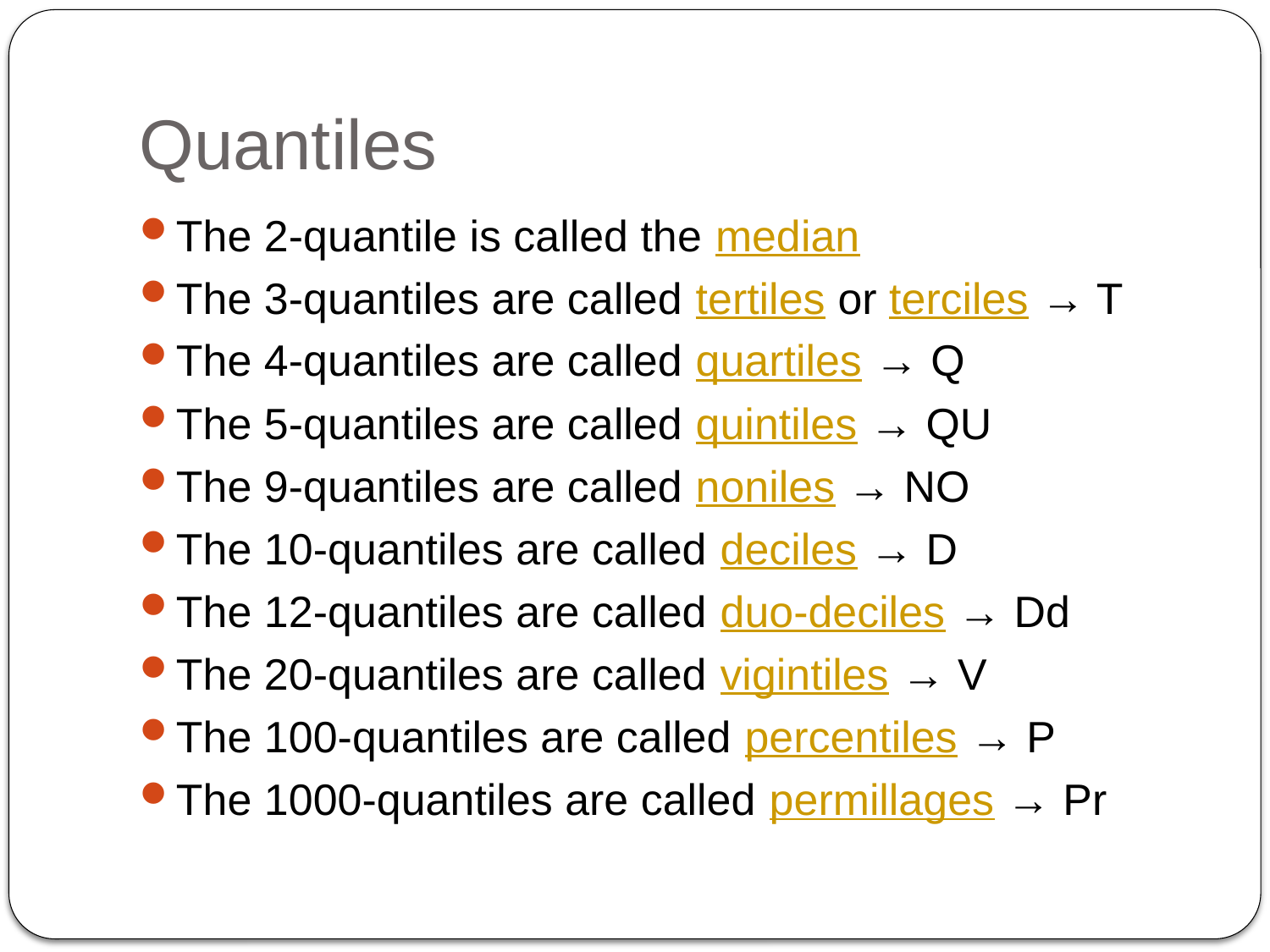

# Quantiles
The 2-quantile is called the median
The 3-quantiles are called tertiles or terciles → T
The 4-quantiles are called quartiles → Q
The 5-quantiles are called quintiles → QU
The 9-quantiles are called noniles → NO
The 10-quantiles are called deciles → D
The 12-quantiles are called duo-deciles → Dd
The 20-quantiles are called vigintiles → V
The 100-quantiles are called percentiles → P
The 1000-quantiles are called permillages → Pr